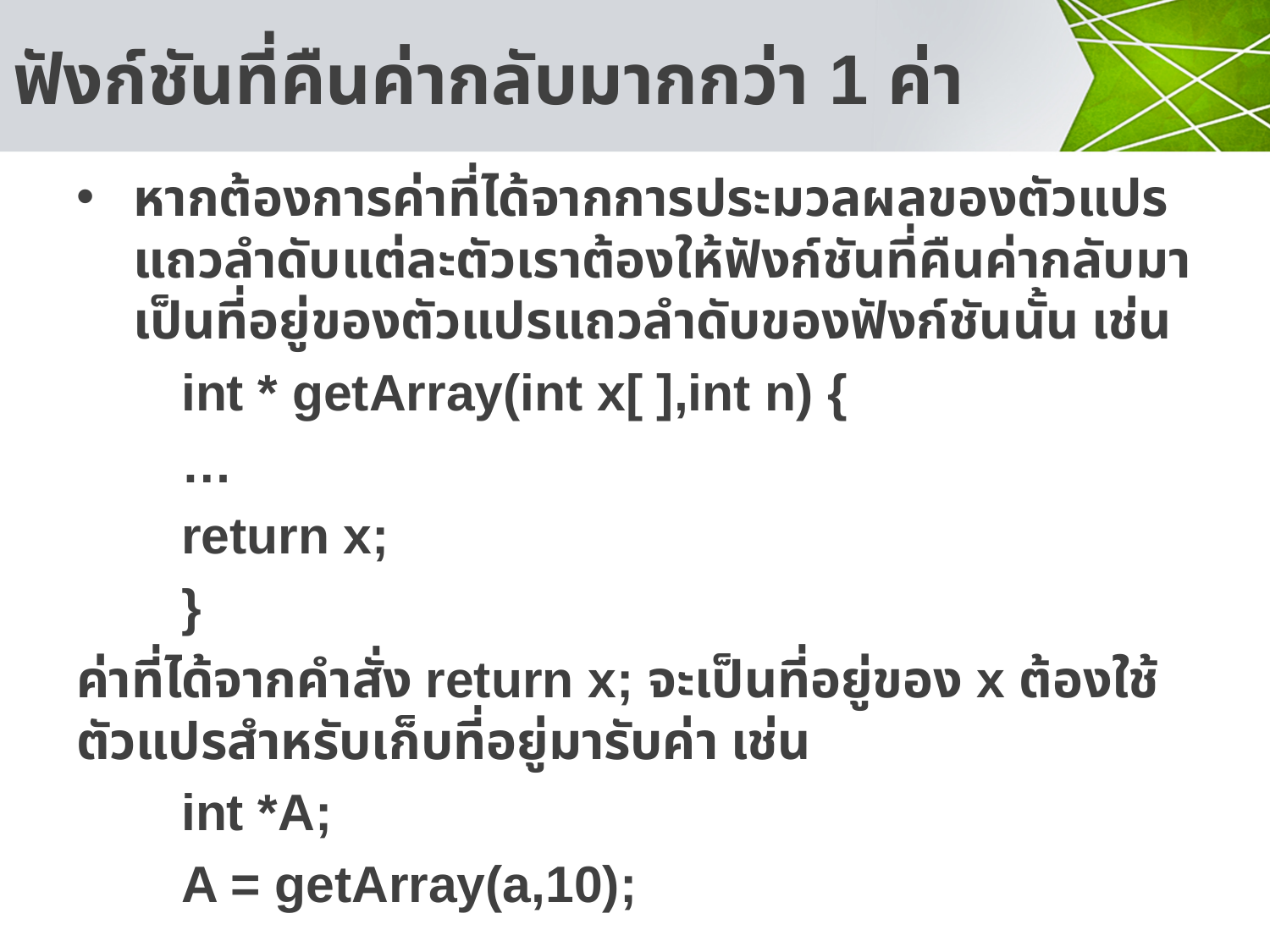

# ฟังก์ชันที่คืนค่ากลับมากกว่า 1 ค่า
หากต้องการค่าที่ได้จากการประมวลผลของตัวแปรแถวลำดับแต่ละตัวเราต้องให้ฟังก์ชันที่คืนค่ากลับมาเป็นที่อยู่ของตัวแปรแถวลำดับของฟังก์ชันนั้น เช่น
	int * getArray(int x[ ],int n) {
   		…
		return x;
	}
ค่าที่ได้จากคำสั่ง return x; จะเป็นที่อยู่ของ x ต้องใช้ตัวแปรสำหรับเก็บที่อยู่มารับค่า เช่น
	int *A;
	A = getArray(a,10);